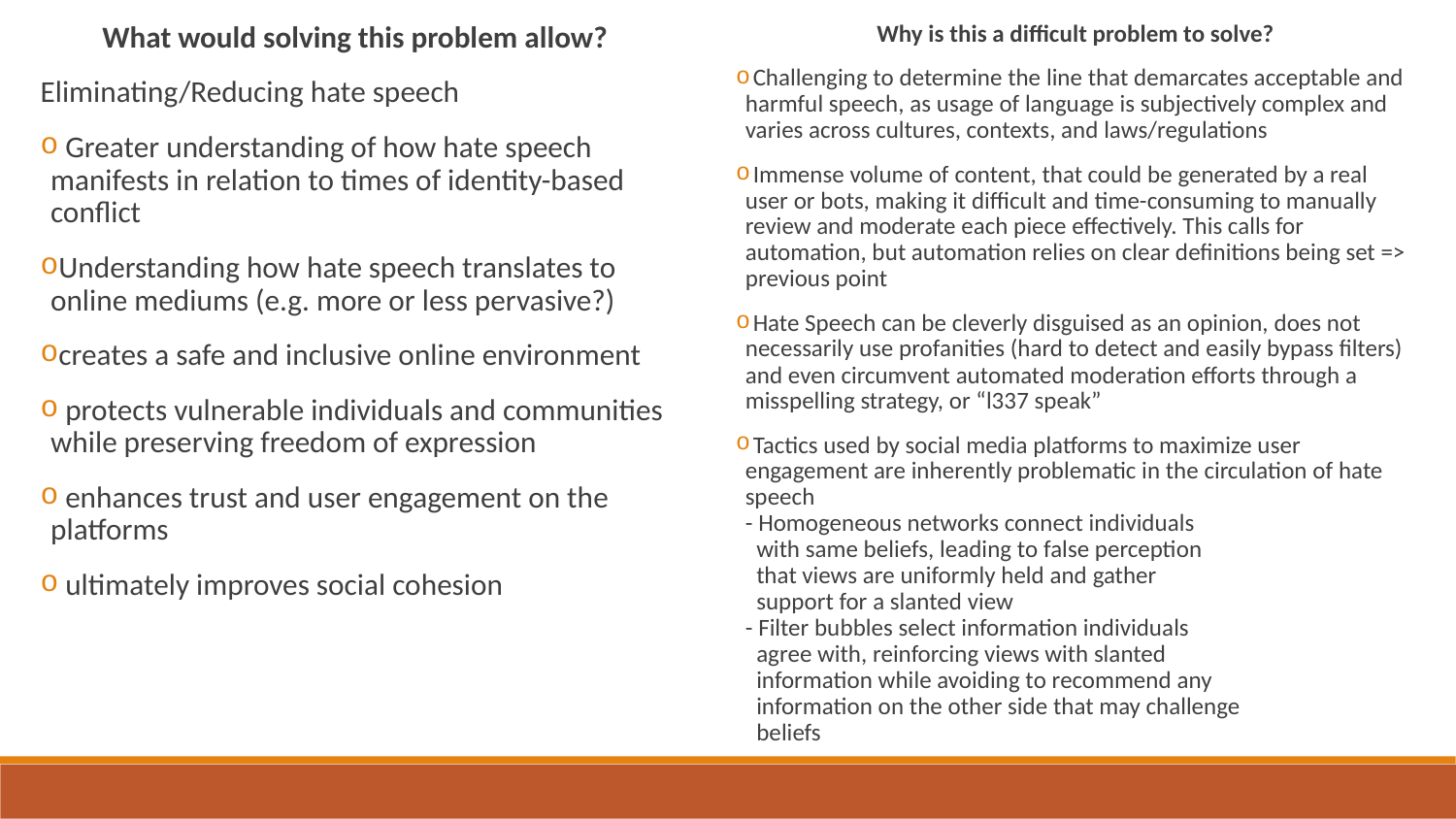

What would solving this problem allow?
Eliminating/Reducing hate speech
 Greater understanding of how hate speech manifests in relation to times of identity-based conflict
Understanding how hate speech translates to online mediums (e.g. more or less pervasive?)
creates a safe and inclusive online environment
 protects vulnerable individuals and communities while preserving freedom of expression
 enhances trust and user engagement on the platforms
 ultimately improves social cohesion
Why is this a difficult problem to solve?
 Challenging to determine the line that demarcates acceptable and harmful speech, as usage of language is subjectively complex and varies across cultures, contexts, and laws/regulations
 Immense volume of content, that could be generated by a real user or bots, making it difficult and time-consuming to manually review and moderate each piece effectively. This calls for automation, but automation relies on clear definitions being set => previous point
 Hate Speech can be cleverly disguised as an opinion, does not necessarily use profanities (hard to detect and easily bypass filters) and even circumvent automated moderation efforts through a misspelling strategy, or “l337 speak”
 Tactics used by social media platforms to maximize user engagement are inherently problematic in the circulation of hate speech
	- Homogeneous networks connect individuals
	  with same beliefs, leading to false perception
	  that views are uniformly held and gather
	  support for a slanted view
	- Filter bubbles select information individuals
	  agree with, reinforcing views with slanted
	  information while avoiding to recommend any
	  information on the other side that may challenge
	  beliefs